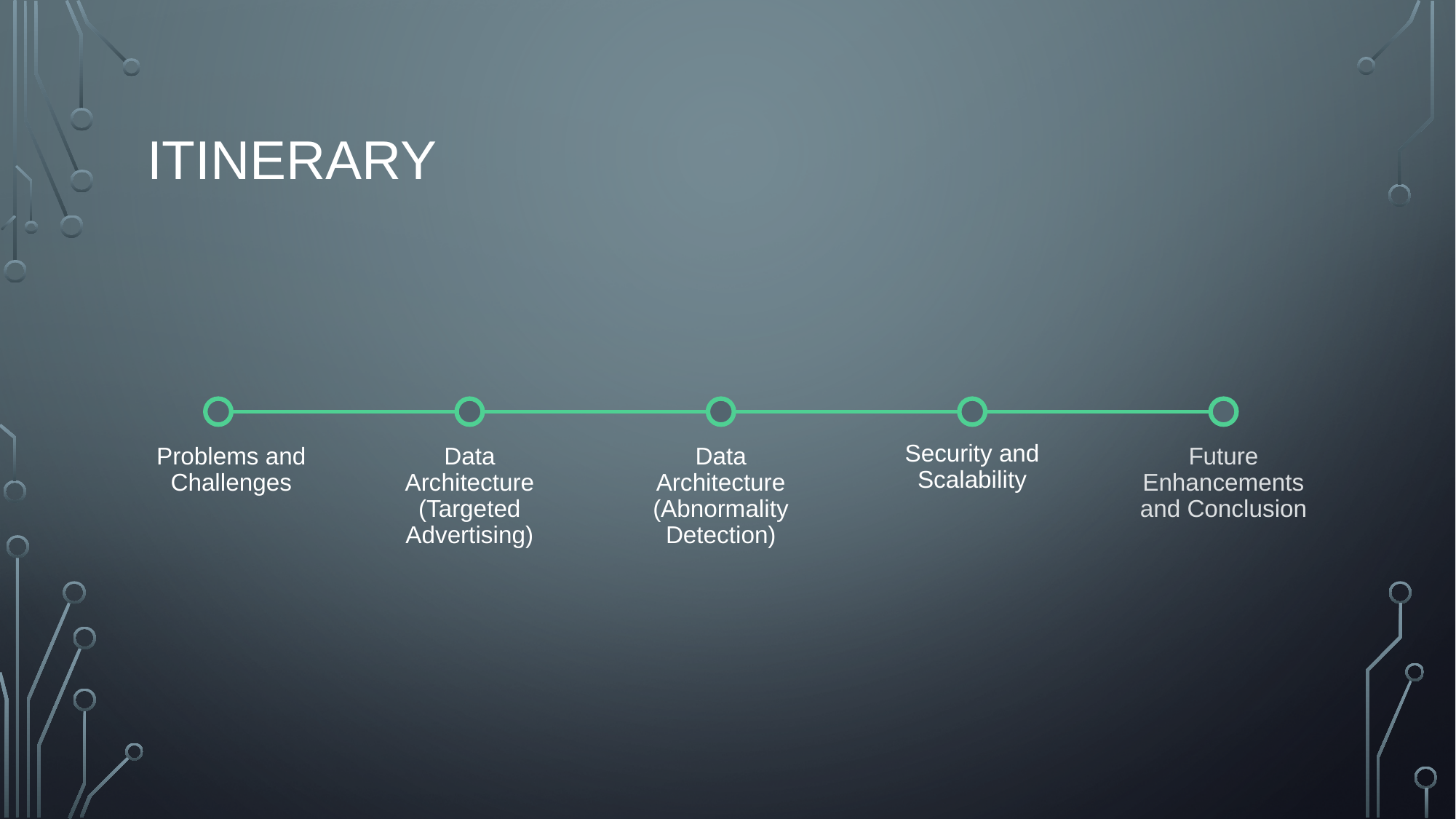

# Itinerary

Security and Scalability
Problems and Challenges
Data Architecture (Targeted Advertising)
Data Architecture (Abnormality Detection)
Future Enhancements and Conclusion